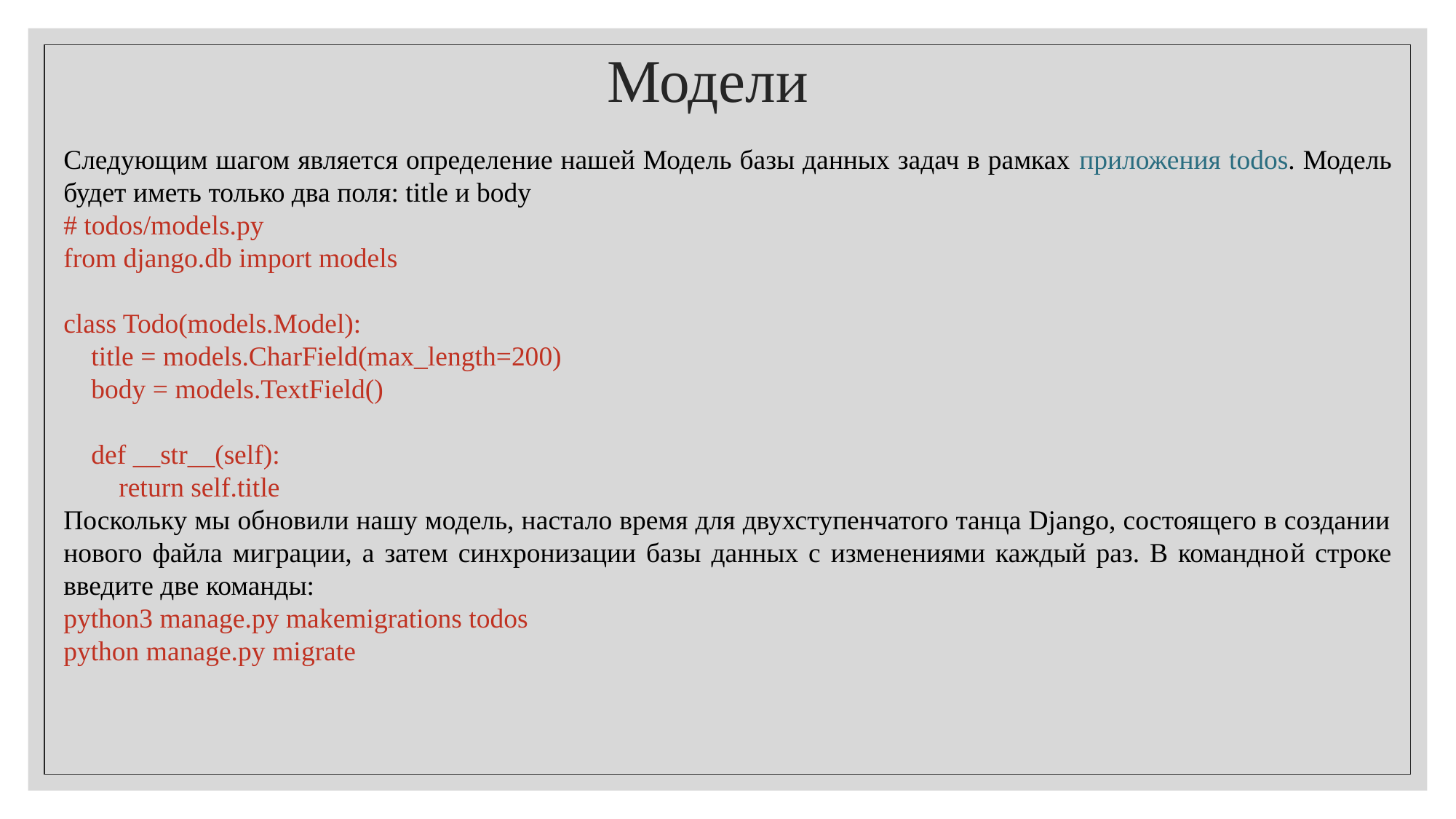

Модели
Следующим шагом является определение нашей Модель базы данных задач в рамках приложения todos. Модель будет иметь только два поля: title и body
# todos/models.py
from django.db import models

class Todo(models.Model):
    title = models.CharField(max_length=200)
    body = models.TextField()

    def __str__(self):
        return self.title
Поскольку мы обновили нашу модель, настало время для двухступенчатого танца Django, состоящего в создании нового файла миграции, а затем синхронизации базы данных с изменениями каждый раз. В командной строке введите две команды:
python3 manage.py makemigrations todos
python manage.py migrate